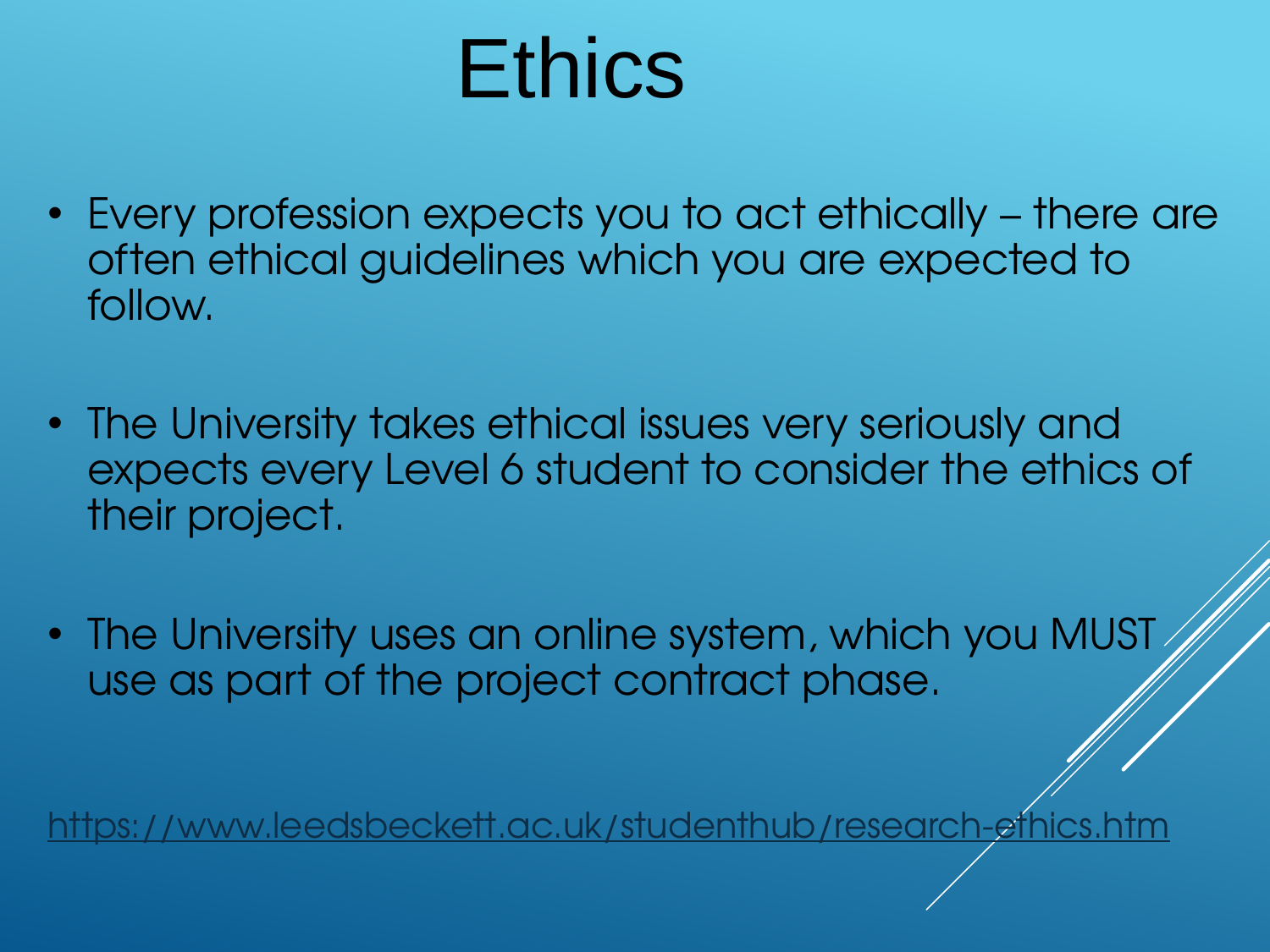

Ethics
Every profession expects you to act ethically – there are often ethical guidelines which you are expected to follow.

The University takes ethical issues very seriously and expects every Level 6 student to consider the ethics of their project.

The University uses an online system, which you MUST use as part of the project contract phase.

https://www.leedsbeckett.ac.uk/studenthub/research-ethics.htm